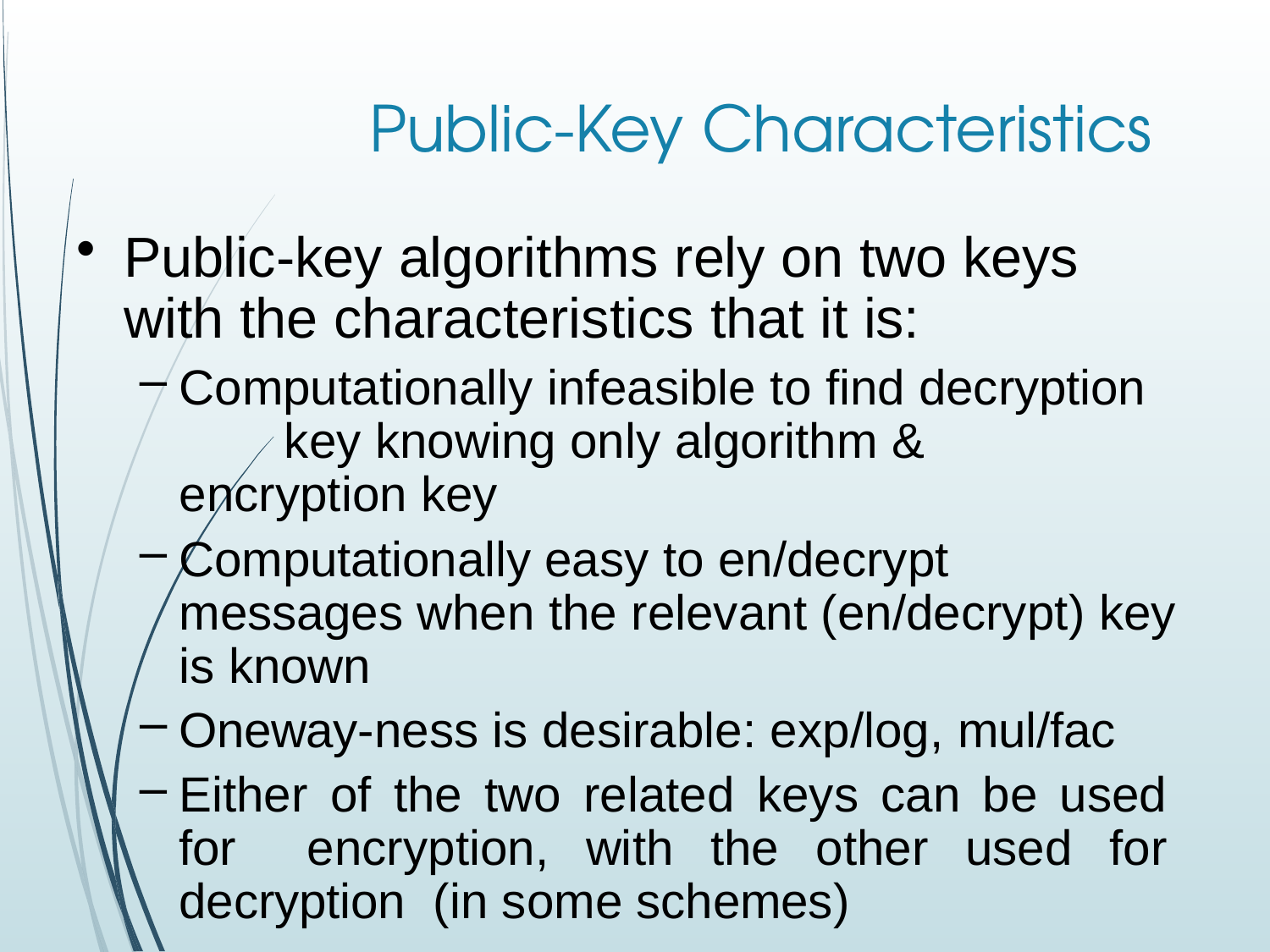

# Public-Key Characteristics
Public-key algorithms rely on two keys with the characteristics that it is:
Computationally infeasible to find decryption 	key knowing only algorithm & encryption key
Computationally easy to en/decrypt messages when the relevant (en/decrypt) key is known
Oneway-ness is desirable: exp/log, mul/fac
Either of the two related keys can be used for 	encryption, with the other used for decryption 	(in some schemes)